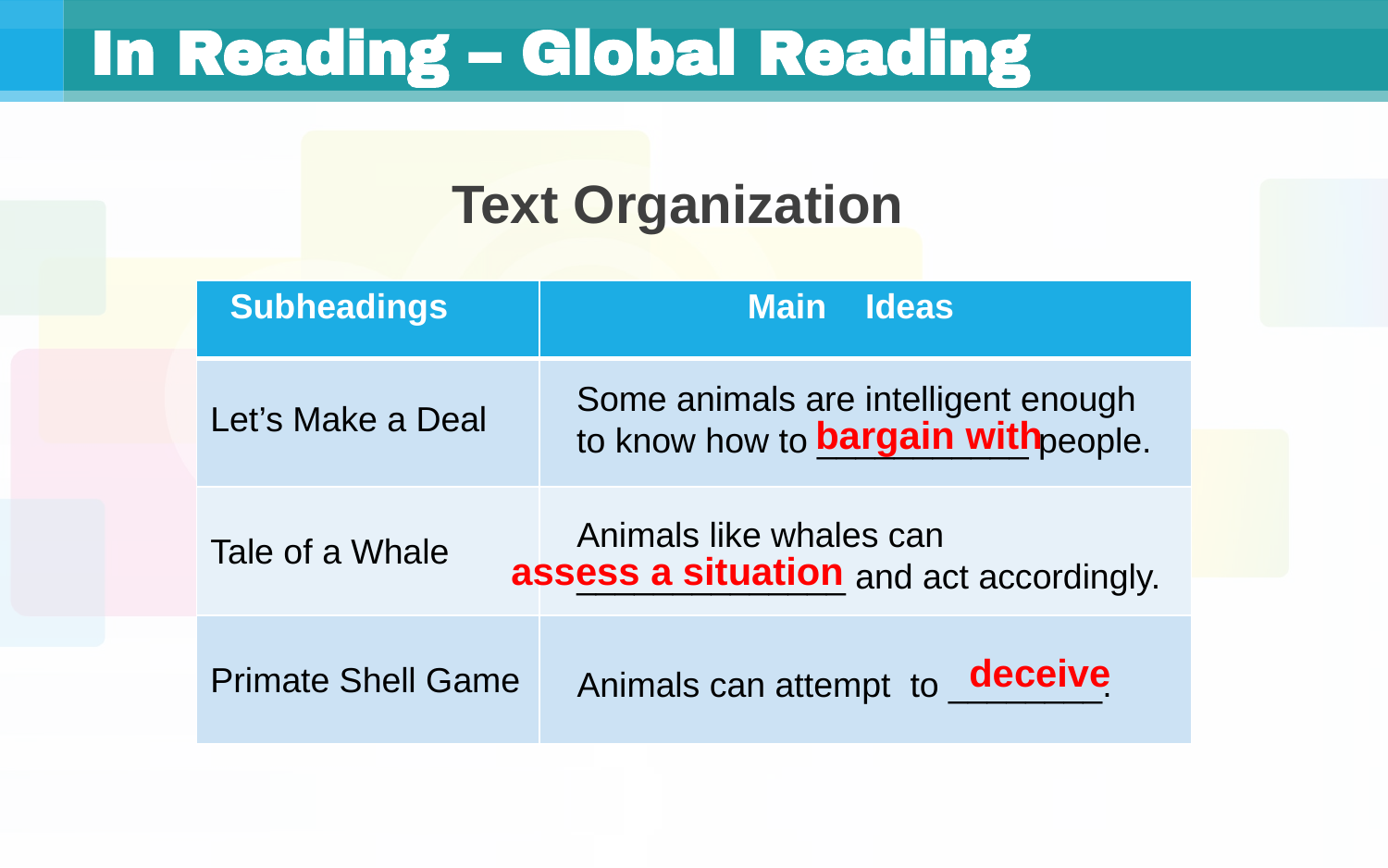

# In Reading – Global Reading
Text Organization

| Subheadings | Main Ideas |
| --- | --- |
| Let’s Make a Deal |  |
| Tale of a Whale |  |
| Primate Shell Game |  |
Some animals are intelligent enough to know how to ___________ people.
bargain with
Animals like whales can ______________ and act accordingly.
assess a situation
deceive
Animals can attempt  to ________.